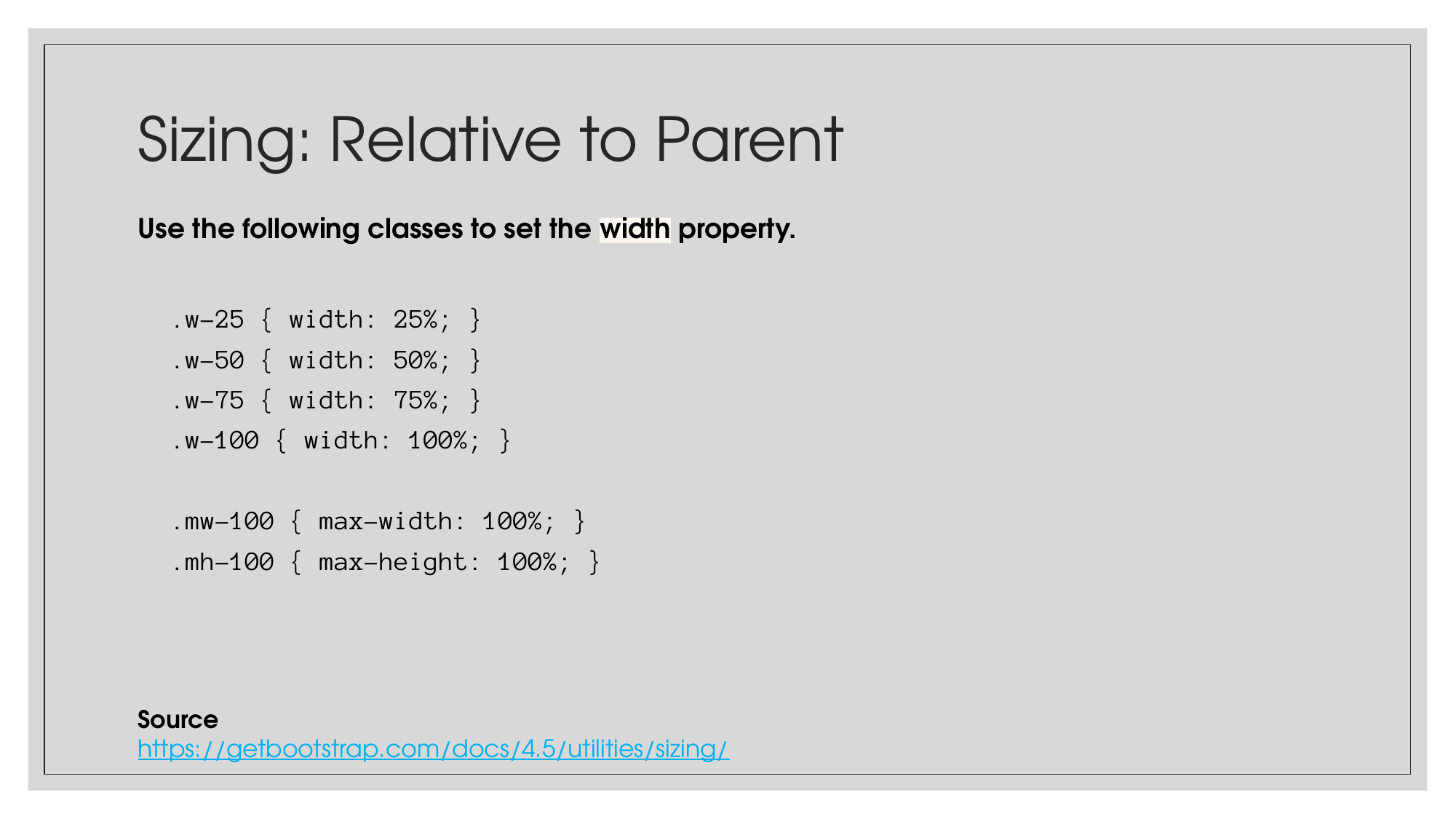

# Sizing: Relative to Parent
Use the following classes to set the width property.

.w-25 { width: 25%; }
.w-50 { width: 50%; }
.w-75 { width: 75%; }
.w-100 { width: 100%; }

.mw-100 { max-width: 100%; }
.mh-100 { max-height: 100%; }

Source
https://getbootstrap.com/docs/4.5/utilities/sizing/